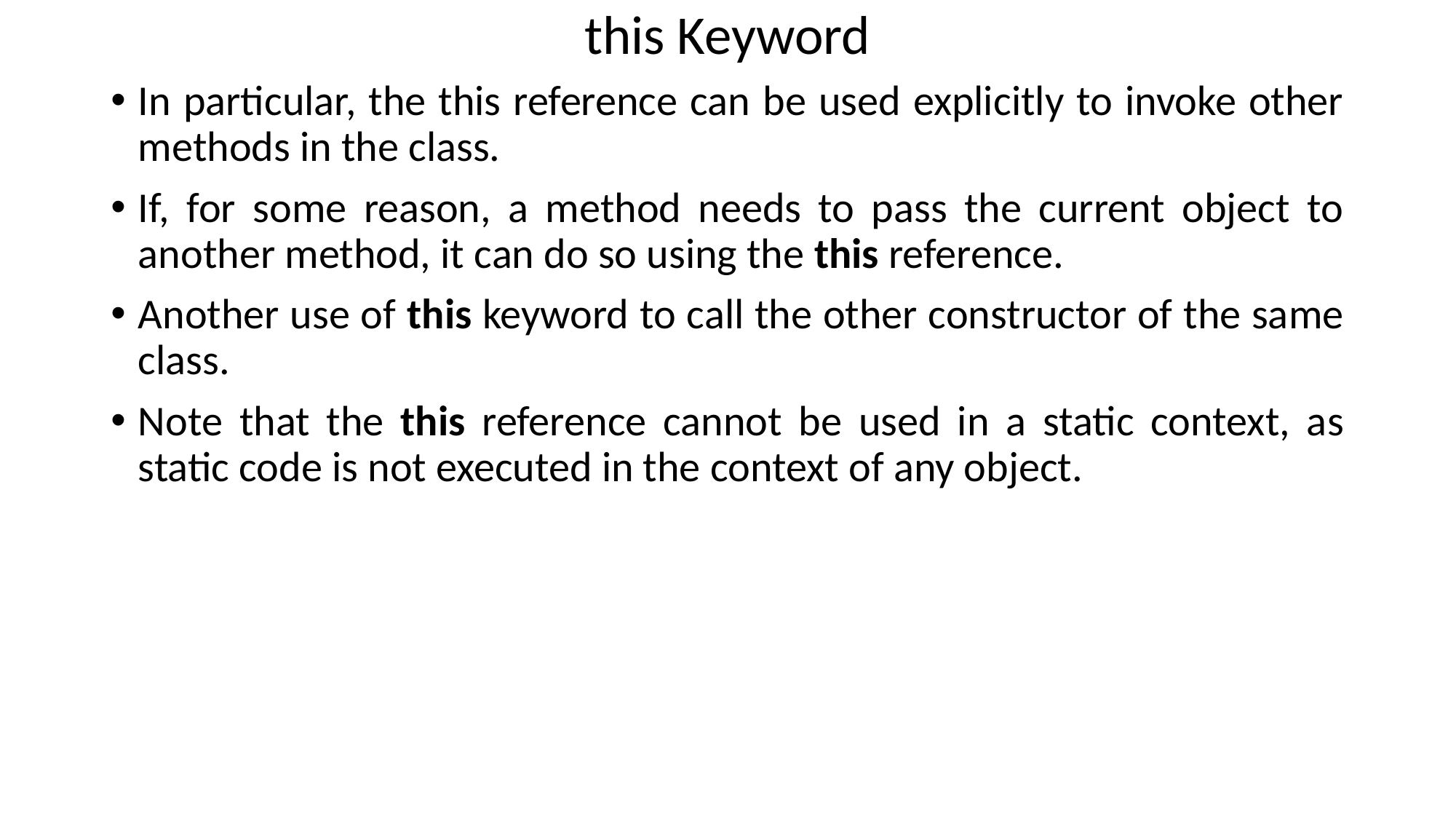

# this Keyword
In particular, the this reference can be used explicitly to invoke other methods in the class.
If, for some reason, a method needs to pass the current object to another method, it can do so using the this reference.
Another use of this keyword to call the other constructor of the same class.
Note that the this reference cannot be used in a static context, as static code is not executed in the context of any object.